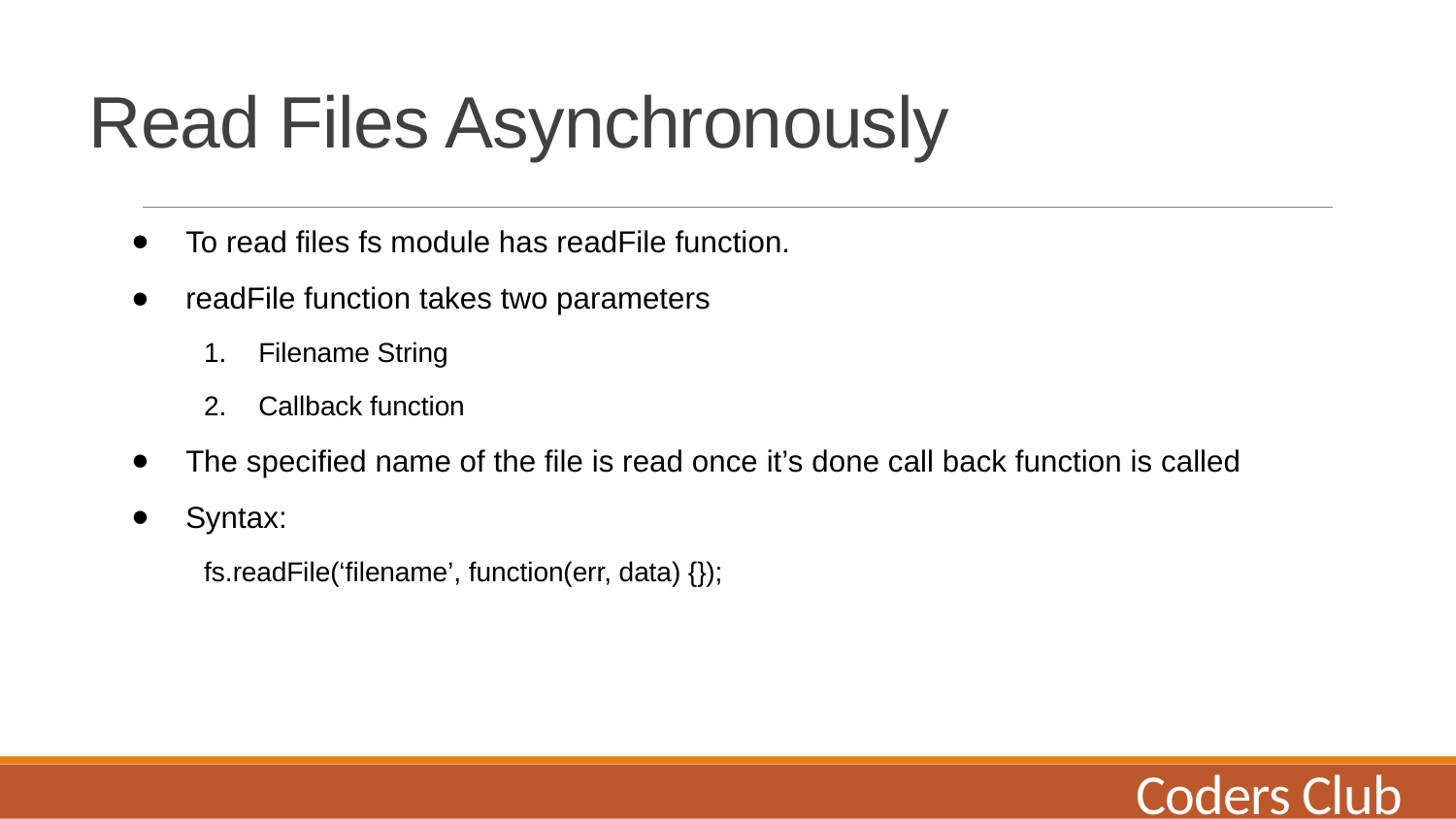

# Read Files Asynchronously
To read files fs module has readFile function.
readFile function takes two parameters
Filename String
Callback function
The specified name of the file is read once it’s done call back function is called
Syntax:
fs.readFile(‘filename’, function(err, data) {});
Coders Club